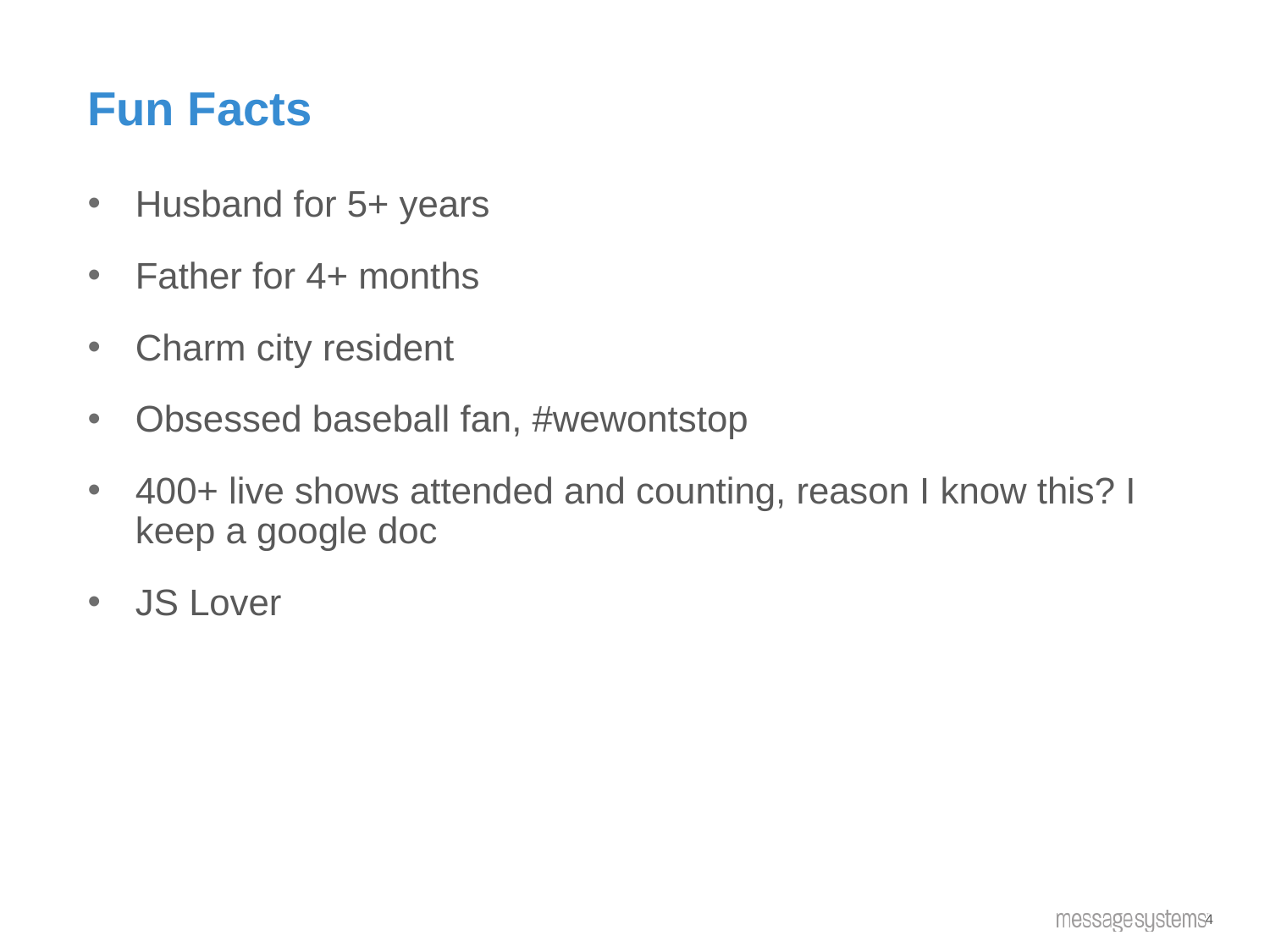

# Fun Facts
Husband for 5+ years
Father for 4+ months
Charm city resident
Obsessed baseball fan, #wewontstop
400+ live shows attended and counting, reason I know this? I keep a google doc
JS Lover